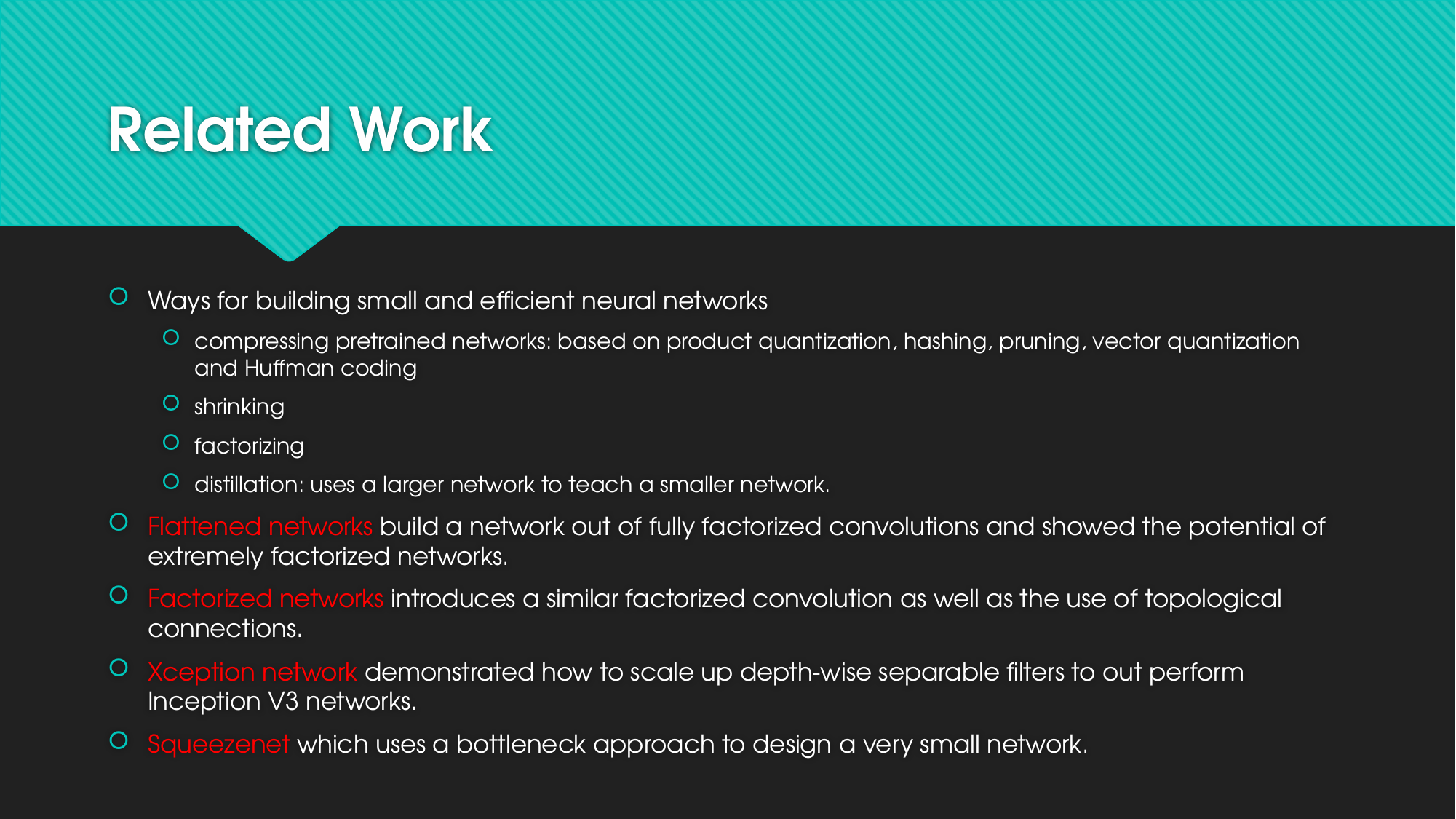

# Related Work
Ways for building small and efficient neural networks
compressing pretrained networks: based on product quantization, hashing, pruning, vector quantization and Huffman coding
shrinking
factorizing
distillation: uses a larger network to teach a smaller network.
Flattened networks build a network out of fully factorized convolutions and showed the potential of extremely factorized networks.
Factorized networks introduces a similar factorized convolution as well as the use of topological connections.
Xception network demonstrated how to scale up depth-wise separable filters to out perform Inception V3 networks.
Squeezenet which uses a bottleneck approach to design a very small network.